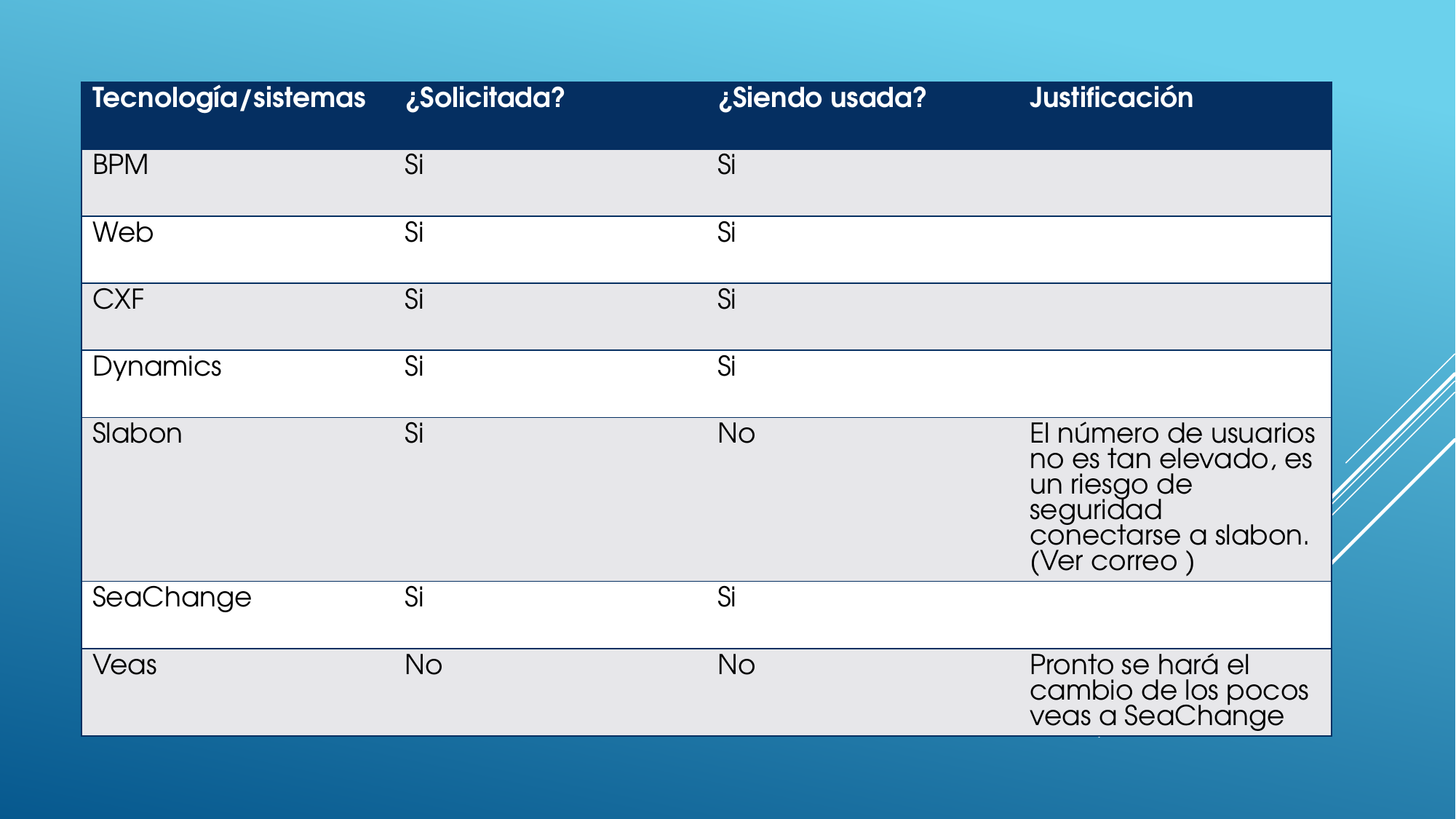

| Tecnología/sistemas | ¿Solicitada? | ¿Siendo usada? | Justificación |
| --- | --- | --- | --- |
| BPM | Si | Si |  |
| Web | Si | Si |  |
| CXF | Si | Si |  |
| Dynamics | Si | Si |  |
| Slabon | Si | No | El número de usuarios no es tan elevado, es un riesgo de seguridad conectarse a slabon. (Ver correo ) |
| SeaChange | Si | Si |  |
| Veas | No | No | Pronto se hará el cambio de los pocos veas a SeaChange |
# Uso de tecnologías